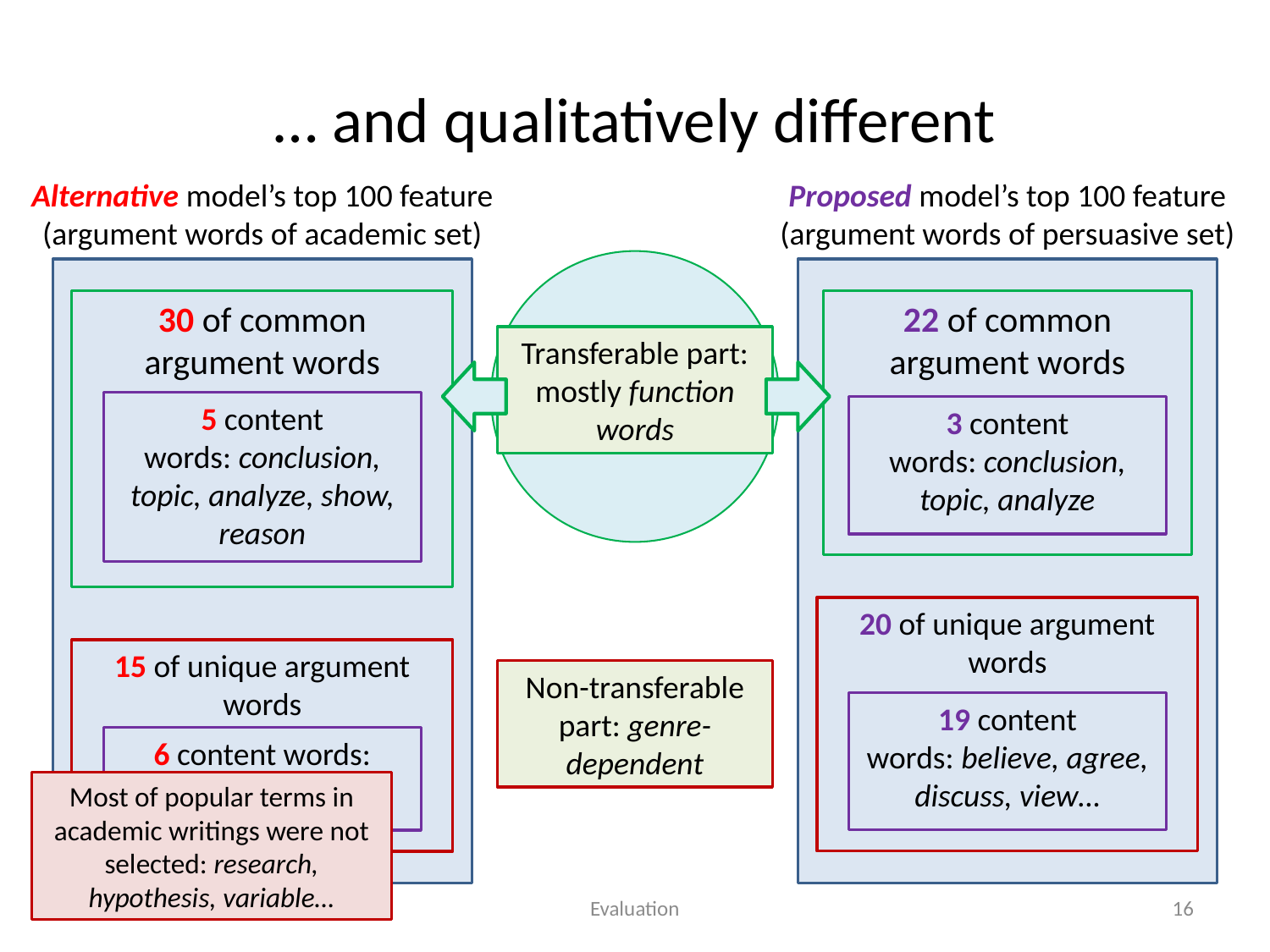

# … and qualitatively different
Alternative model’s top 100 feature
(argument words of academic set)
Proposed model’s top 100 feature
(argument words of persuasive set)
140 words ≡ Academic ∩ Persuasive

30 of common
argument words
22 of common argument words
Transferable part: mostly function words

5 content
words: conclusion, topic, analyze, show, reason
3 content
words: conclusion, topic, analyze
20 of unique argument words
15 of unique argument words
Non-transferable part: genre-dependent
19 content
words: believe, agree, discuss, view…
6 content words: university, value…
Most of popular terms in academic writings were not selected: research, hypothesis, variable…
Evaluation
16